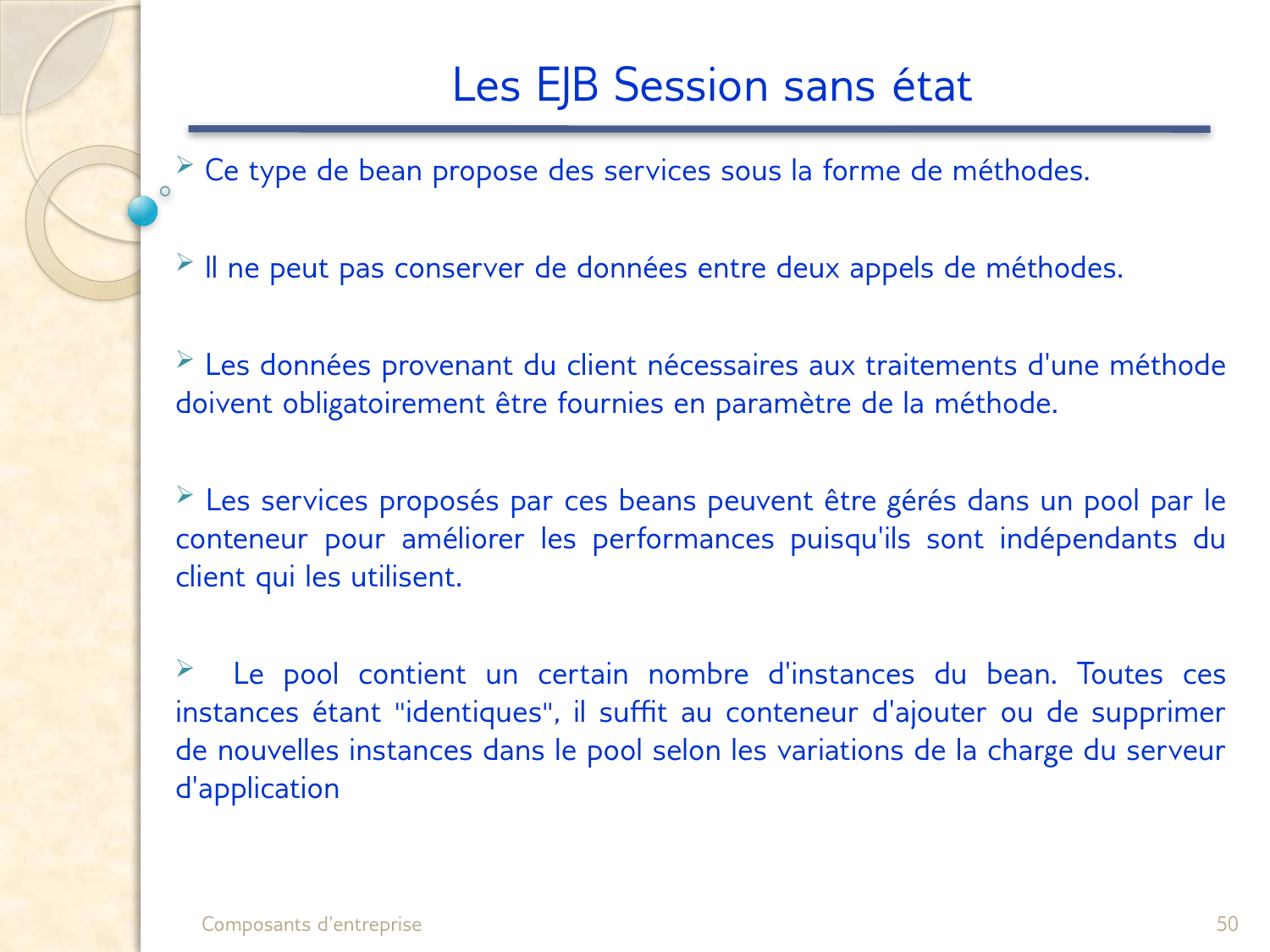

# Les EJB Session sans état
 Ce type de bean propose des services sous la forme de méthodes.

 Il ne peut pas conserver de données entre deux appels de méthodes.

 Les données provenant du client nécessaires aux traitements d'une méthode doivent obligatoirement être fournies en paramètre de la méthode.

 Les services proposés par ces beans peuvent être gérés dans un pool par le conteneur pour améliorer les performances puisqu'ils sont indépendants du client qui les utilisent.

  Le pool contient un certain nombre d'instances du bean. Toutes ces instances étant "identiques", il suffit au conteneur d'ajouter ou de supprimer de nouvelles instances dans le pool selon les variations de la charge du serveur d'application
Composants d'entreprise
50